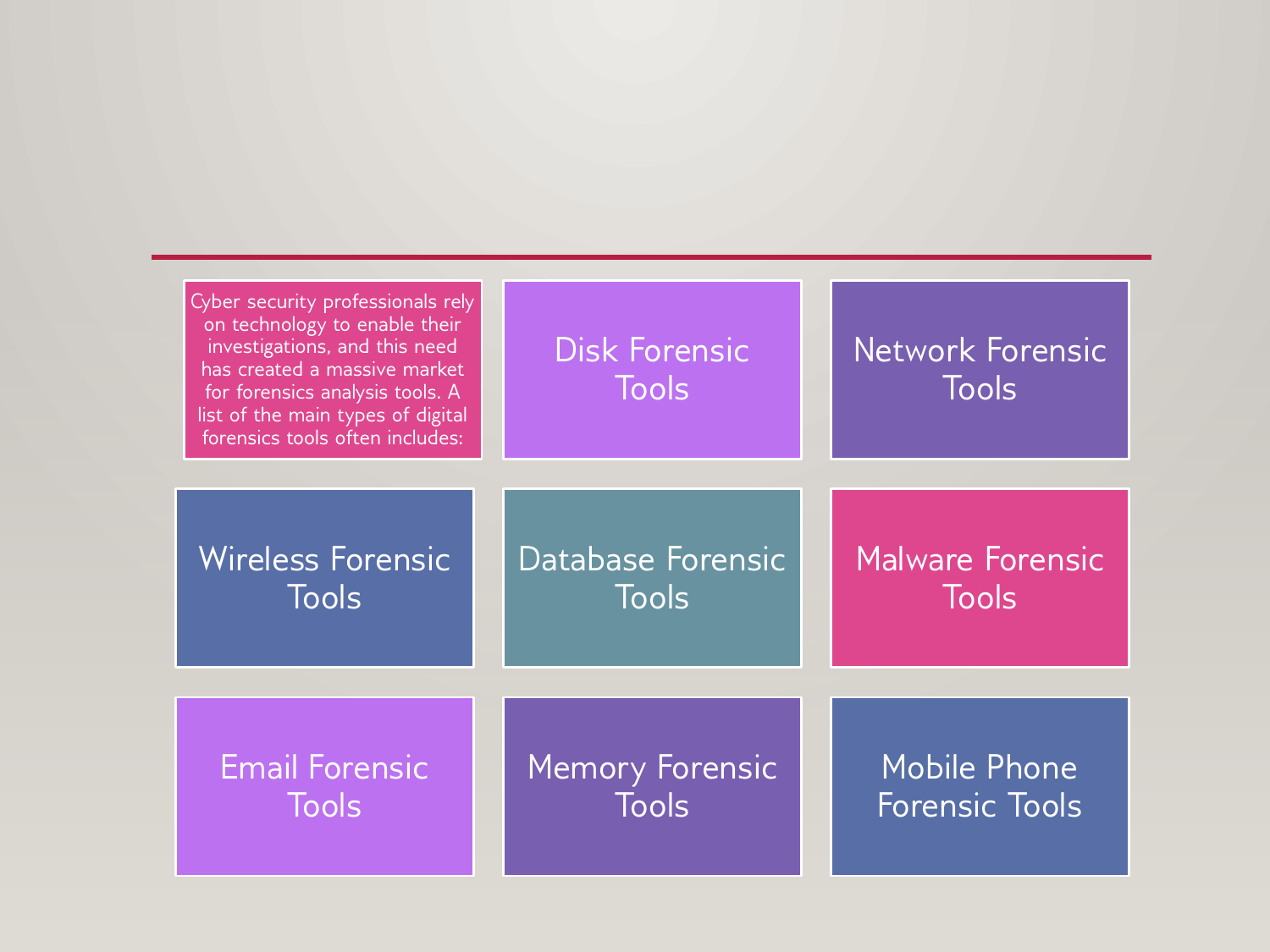

Cyber security professionals rely on technology to enable their investigations, and this need has created a massive market for forensics analysis tools. A list of the main types of digital forensics tools often includes:
Disk Forensic Tools
Network Forensic Tools
Wireless Forensic Tools
Database Forensic Tools
Malware Forensic Tools
Email Forensic Tools
Memory Forensic Tools
Mobile Phone Forensic Tools